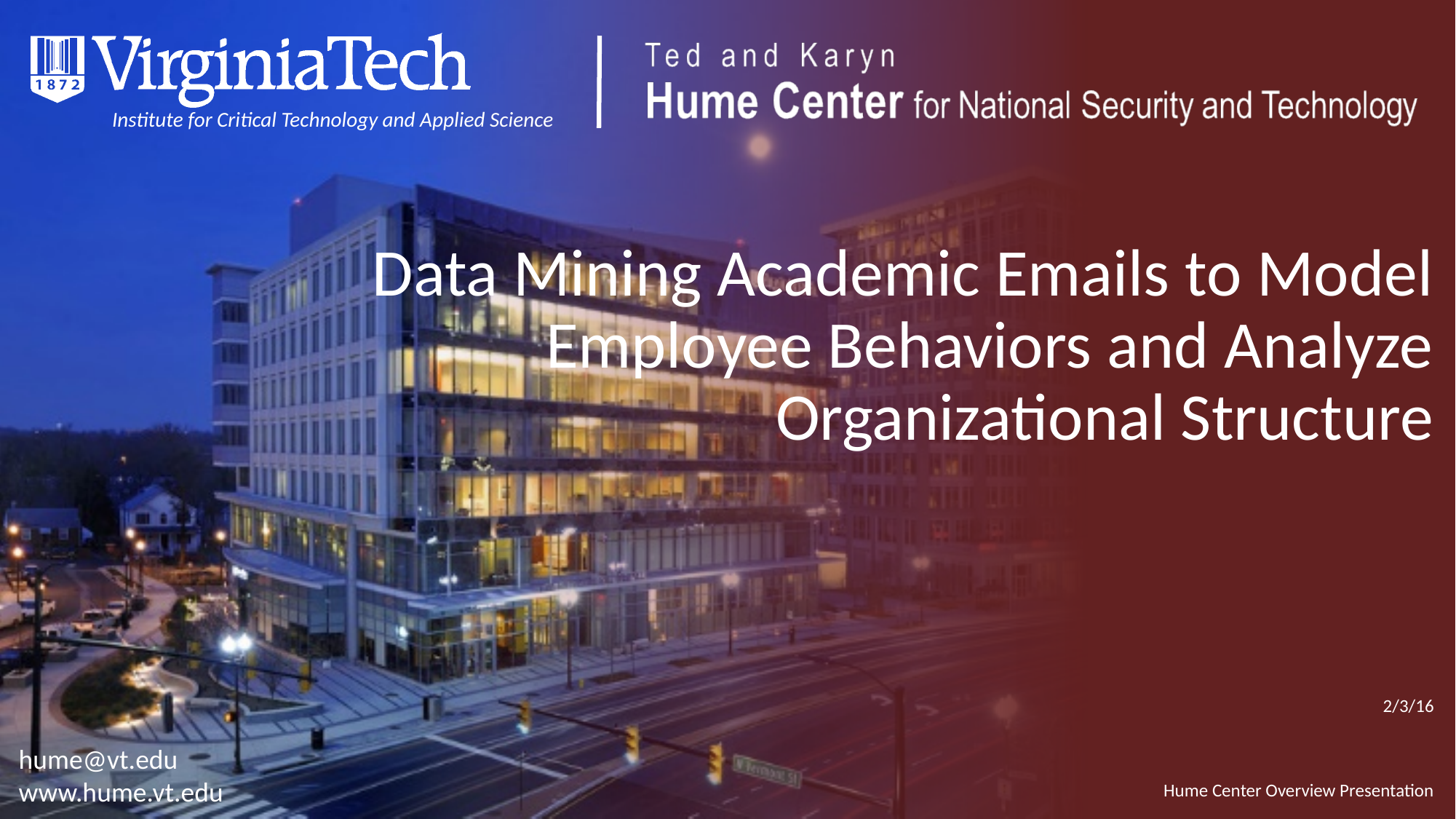

# Data Mining Academic Emails to Model Employee Behaviors and Analyze Organizational Structure

2/3/16
Hume Center Overview Presentation